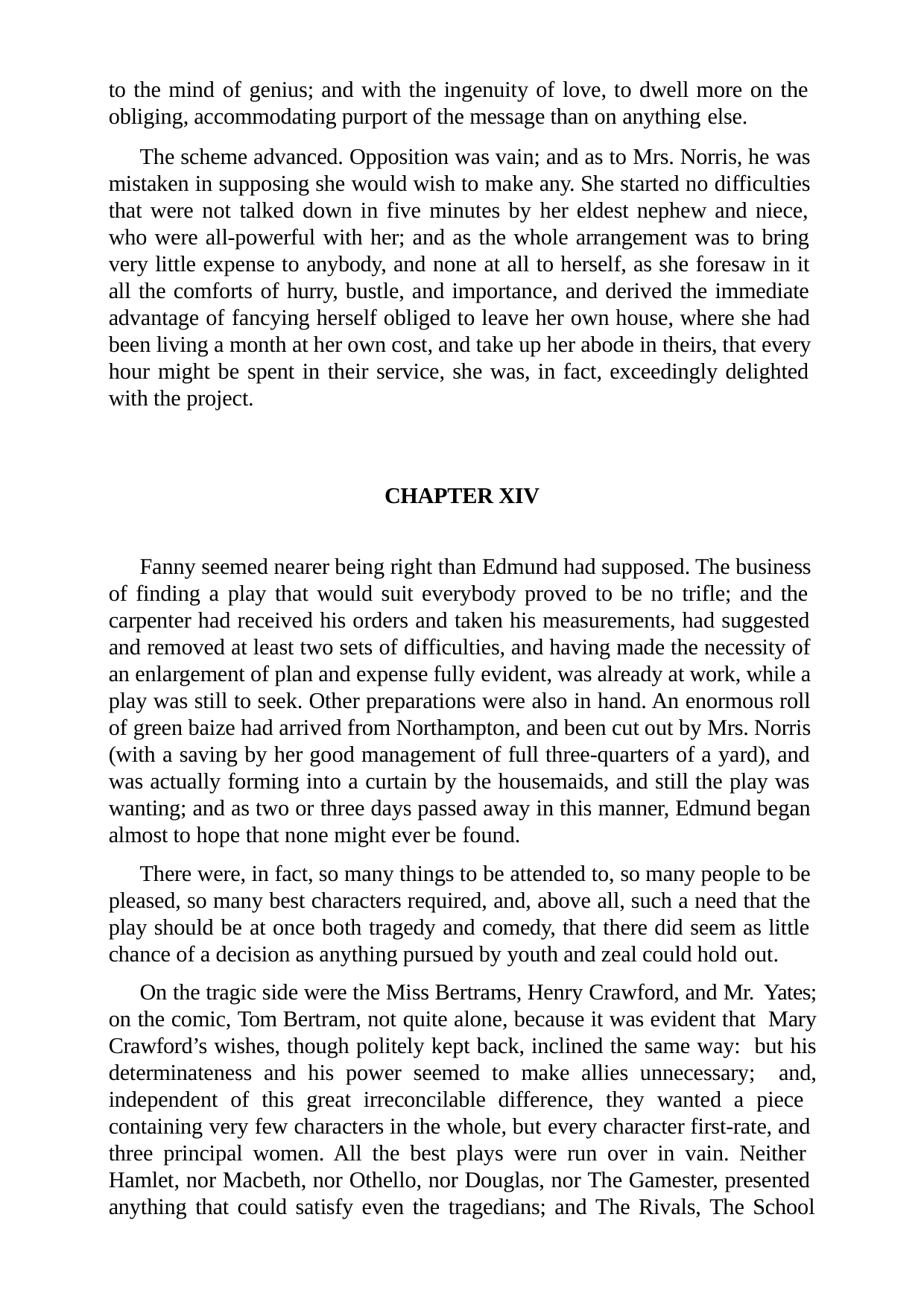

to the mind of genius; and with the ingenuity of love, to dwell more on the  obliging, accommodating purport of the message than on anything else.
The scheme advanced. Opposition was vain; and as to Mrs. Norris, he was  mistaken in supposing she would wish to make any. She started no difficulties  that were not talked down in five minutes by her eldest nephew and niece,  who were all-powerful with her; and as the whole arrangement was to bring  very little expense to anybody, and none at all to herself, as she foresaw in it  all the comforts of hurry, bustle, and importance, and derived the immediate  advantage of fancying herself obliged to leave her own house, where she had  been living a month at her own cost, and take up her abode in theirs, that every  hour might be spent in their service, she was, in fact, exceedingly delighted  with the project.
CHAPTER XIV

Fanny seemed nearer being right than Edmund had supposed. The business  of finding a play that would suit everybody proved to be no trifle; and the  carpenter had received his orders and taken his measurements, had suggested  and removed at least two sets of difficulties, and having made the necessity of  an enlargement of plan and expense fully evident, was already at work, while a  play was still to seek. Other preparations were also in hand. An enormous roll  of green baize had arrived from Northampton, and been cut out by Mrs. Norris  (with a saving by her good management of full three-quarters of a yard), and  was actually forming into a curtain by the housemaids, and still the play was  wanting; and as two or three days passed away in this manner, Edmund began  almost to hope that none might ever be found.
There were, in fact, so many things to be attended to, so many people to be  pleased, so many best characters required, and, above all, such a need that the  play should be at once both tragedy and comedy, that there did seem as little  chance of a decision as anything pursued by youth and zeal could hold out.
On the tragic side were the Miss Bertrams, Henry Crawford, and Mr.  Yates; on the comic, Tom Bertram, not quite alone, because it was evident that  Mary Crawford’s wishes, though politely kept back, inclined the same way:  but his determinateness and his power seemed to make allies unnecessary;  and, independent of this great irreconcilable difference, they wanted a piece  containing very few characters in the whole, but every character first-rate, and  three principal women. All the best plays were run over in vain. Neither  Hamlet, nor Macbeth, nor Othello, nor Douglas, nor The Gamester, presented  anything that could satisfy even the tragedians; and The Rivals, The School